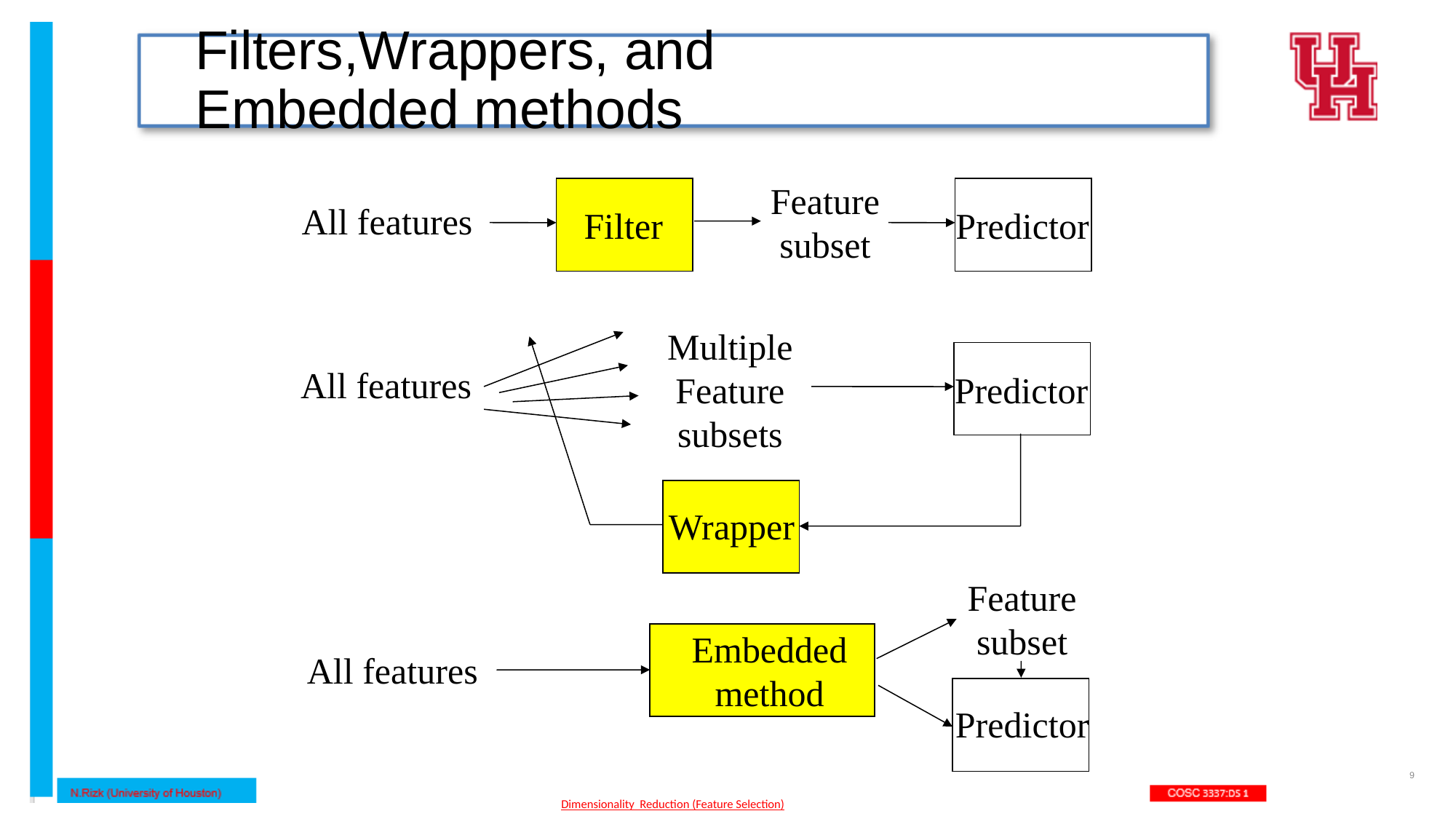

# Filters,Wrappers, and Embedded methods
Feature subset

All features
Filter
Predictor

Multiple Feature subsets

All features
Predictor

Wrapper

Feature subset

Embedded method

All features

Predictor

9
Dimensionality  Reduction (Feature Selection)